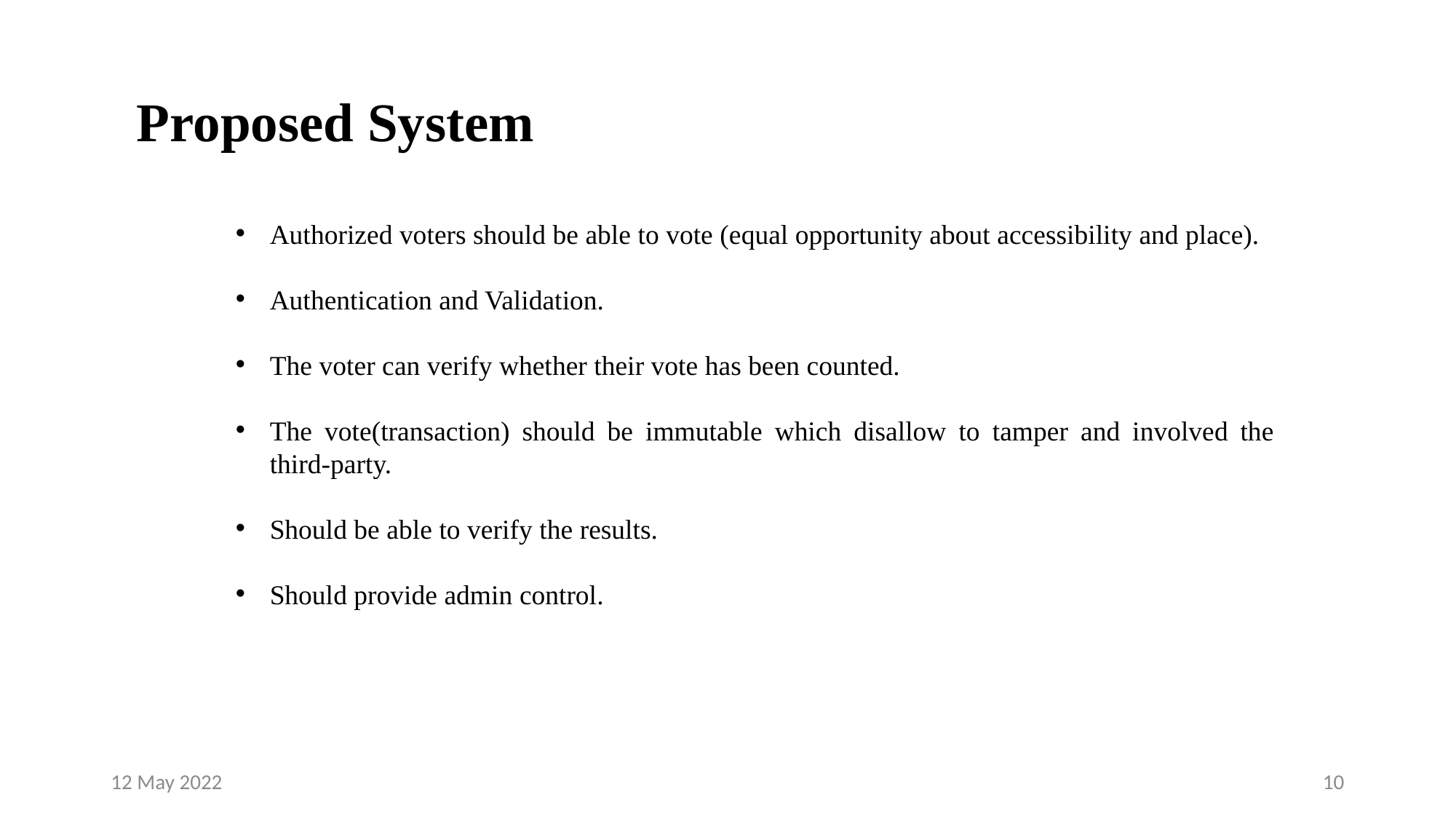

Proposed System
Authorized voters should be able to vote (equal opportunity about accessibility and place).

Authentication and Validation.

The voter can verify whether their vote has been counted.

The vote(transaction) should be immutable which disallow to tamper and involved the third-party.

Should be able to verify the results.

Should provide admin control.

12 May 2022
10